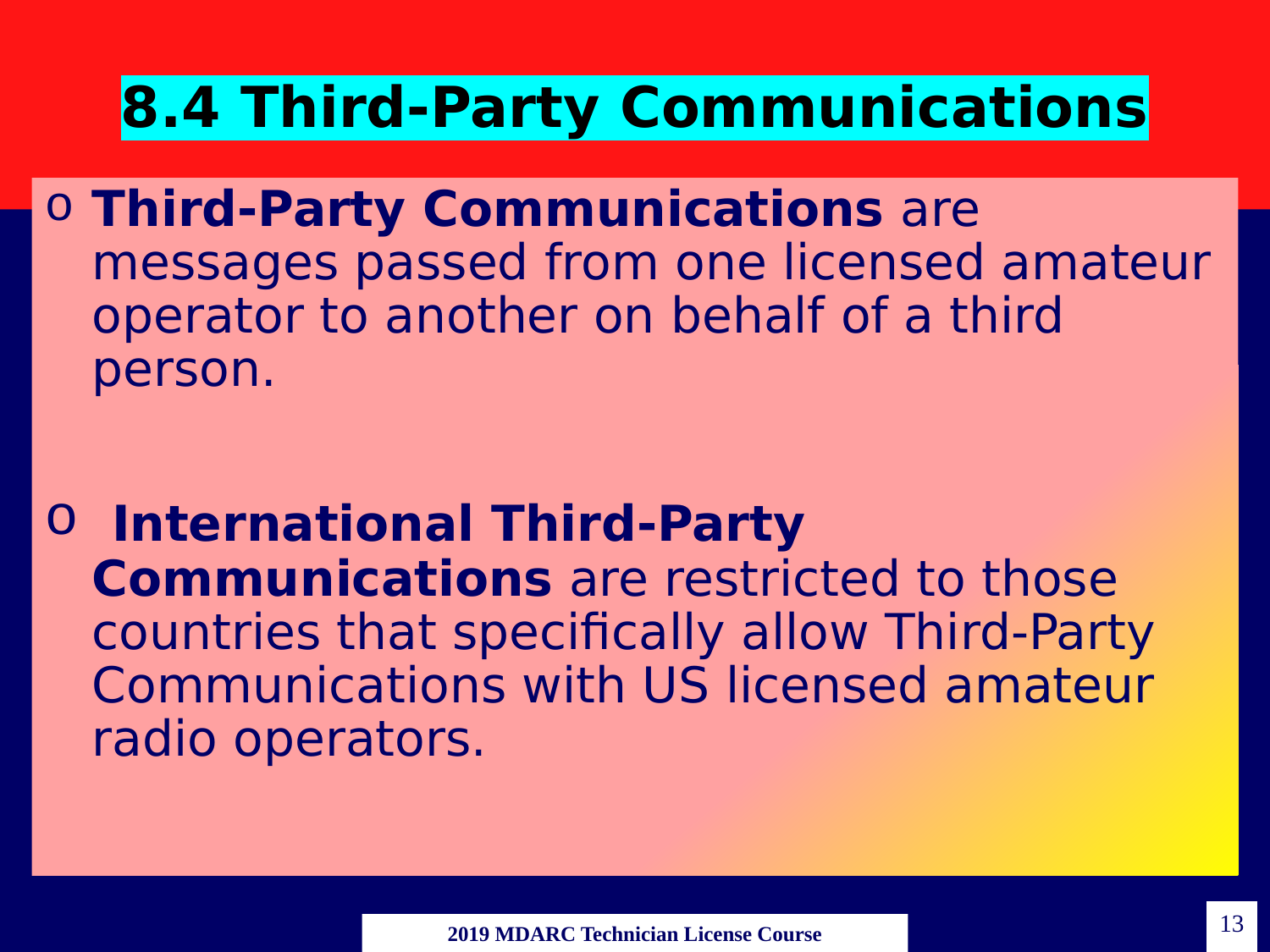

# 8.4 Third-Party Communications
Third-Party Communications are messages passed from one licensed amateur operator to another on behalf of a third person.

 International Third-Party Communications are restricted to those countries that specifically allow Third-Party Communications with US licensed amateur radio operators.

13
2019 MDARC Technician License Course